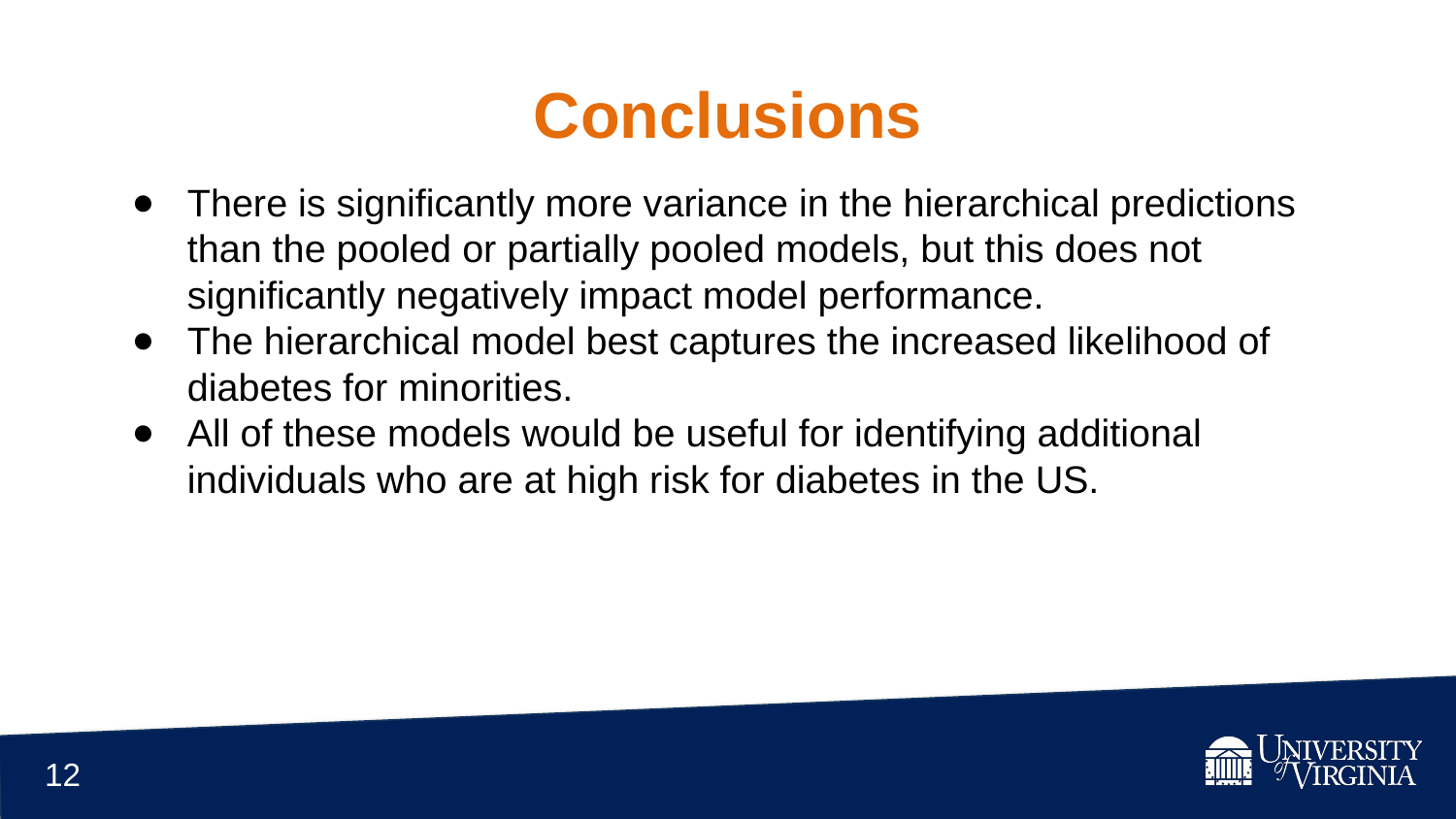

Conclusions
There is significantly more variance in the hierarchical predictions than the pooled or partially pooled models, but this does not significantly negatively impact model performance.
The hierarchical model best captures the increased likelihood of diabetes for minorities.
All of these models would be useful for identifying additional individuals who are at high risk for diabetes in the US.

12